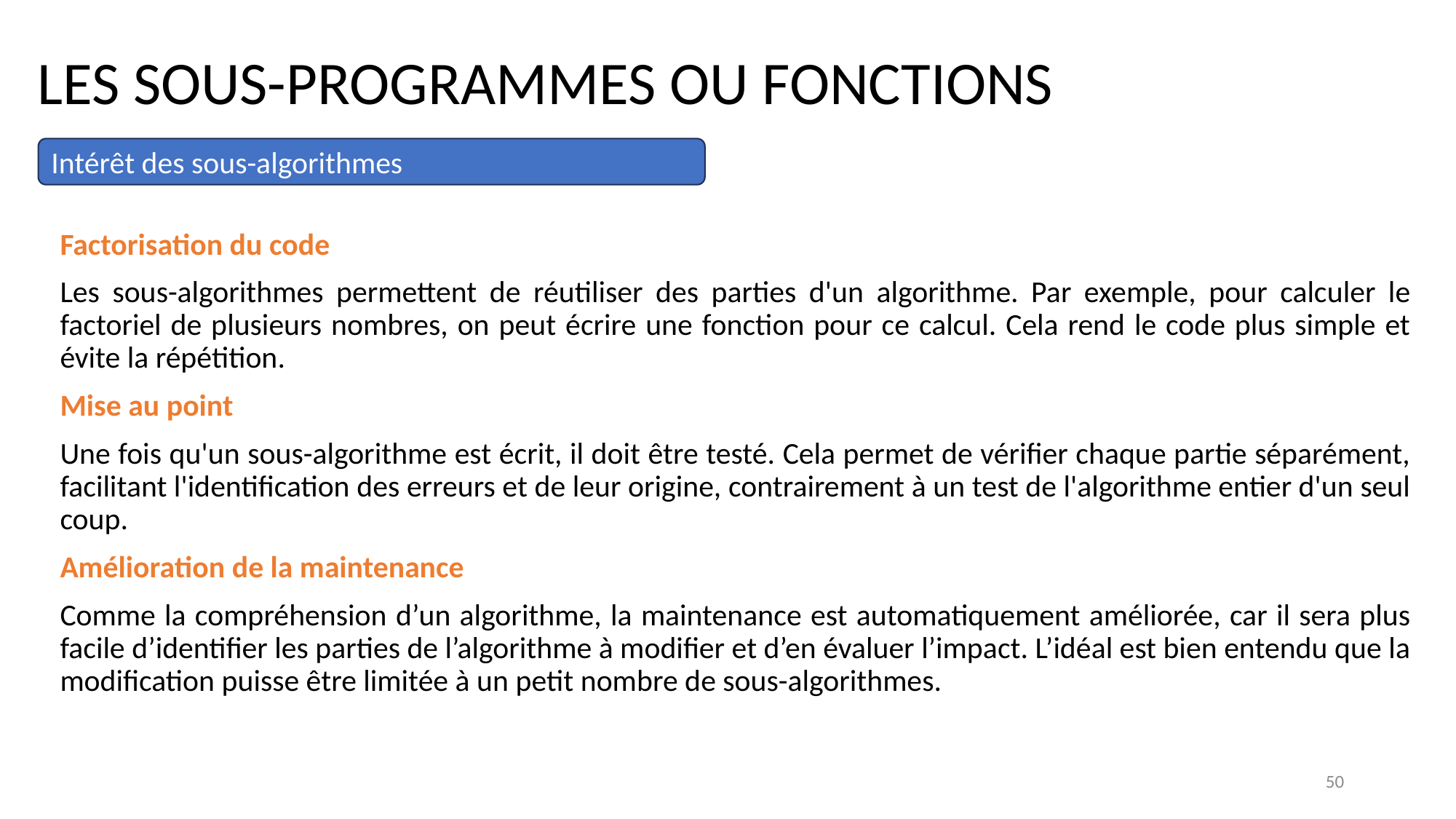

LES SOUS-PROGRAMMES OU FONCTIONS
Intérêt des sous-algorithmes
Factorisation du code
Les sous-algorithmes permettent de réutiliser des parties d'un algorithme. Par exemple, pour calculer le factoriel de plusieurs nombres, on peut écrire une fonction pour ce calcul. Cela rend le code plus simple et évite la répétition.
Mise au point
Une fois qu'un sous-algorithme est écrit, il doit être testé. Cela permet de vérifier chaque partie séparément, facilitant l'identification des erreurs et de leur origine, contrairement à un test de l'algorithme entier d'un seul coup.
Amélioration de la maintenance
Comme la compréhension d’un algorithme, la maintenance est automatiquement améliorée, car il sera plus facile d’identifier les parties de l’algorithme à modifier et d’en évaluer l’impact. L’idéal est bien entendu que la modification puisse être limitée à un petit nombre de sous-algorithmes.

50